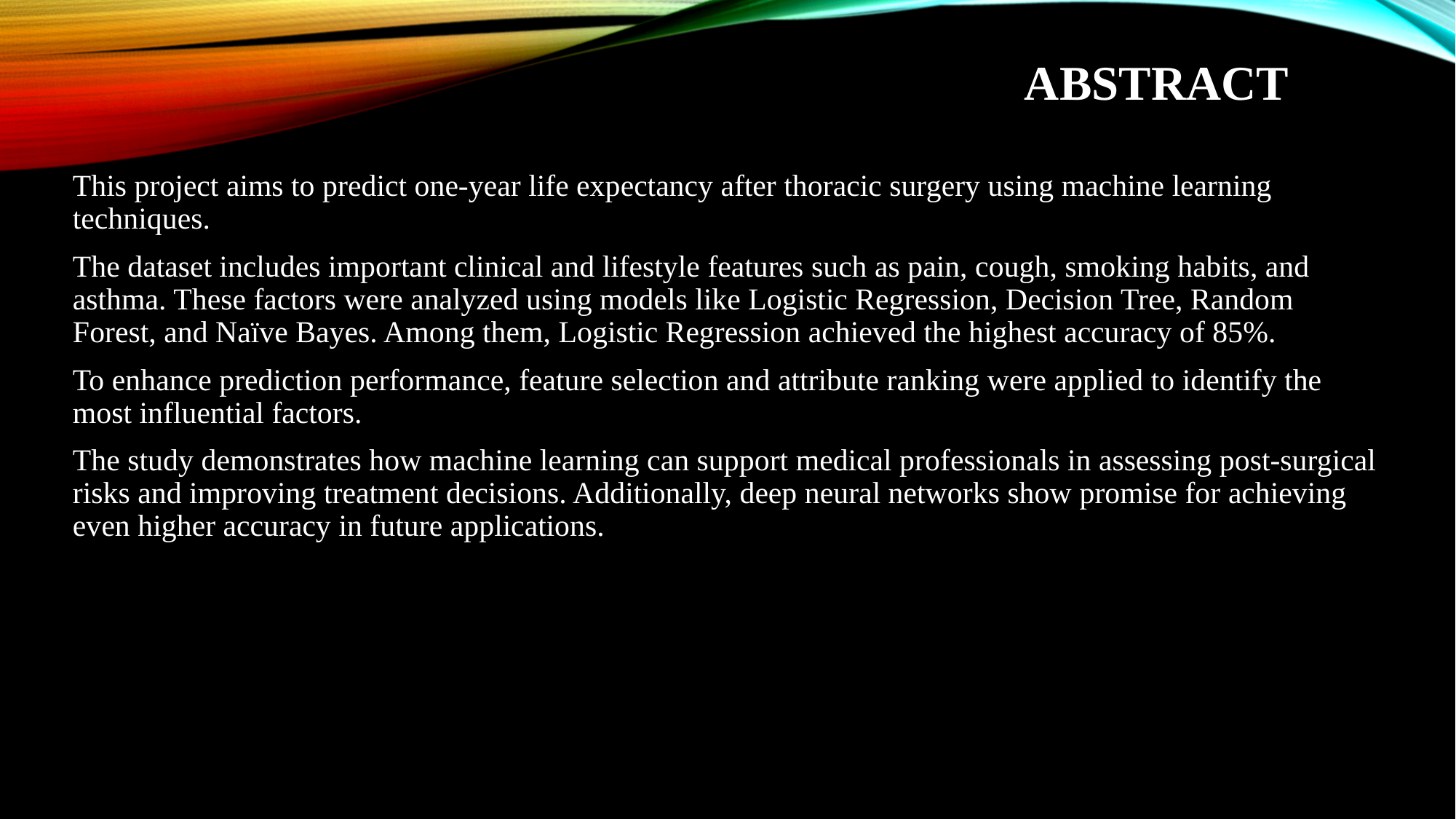

# Abstract
This project aims to predict one-year life expectancy after thoracic surgery using machine learning techniques.
The dataset includes important clinical and lifestyle features such as pain, cough, smoking habits, and asthma. These factors were analyzed using models like Logistic Regression, Decision Tree, Random Forest, and Naïve Bayes. Among them, Logistic Regression achieved the highest accuracy of 85%.
To enhance prediction performance, feature selection and attribute ranking were applied to identify the most influential factors.
The study demonstrates how machine learning can support medical professionals in assessing post-surgical risks and improving treatment decisions. Additionally, deep neural networks show promise for achieving even higher accuracy in future applications.